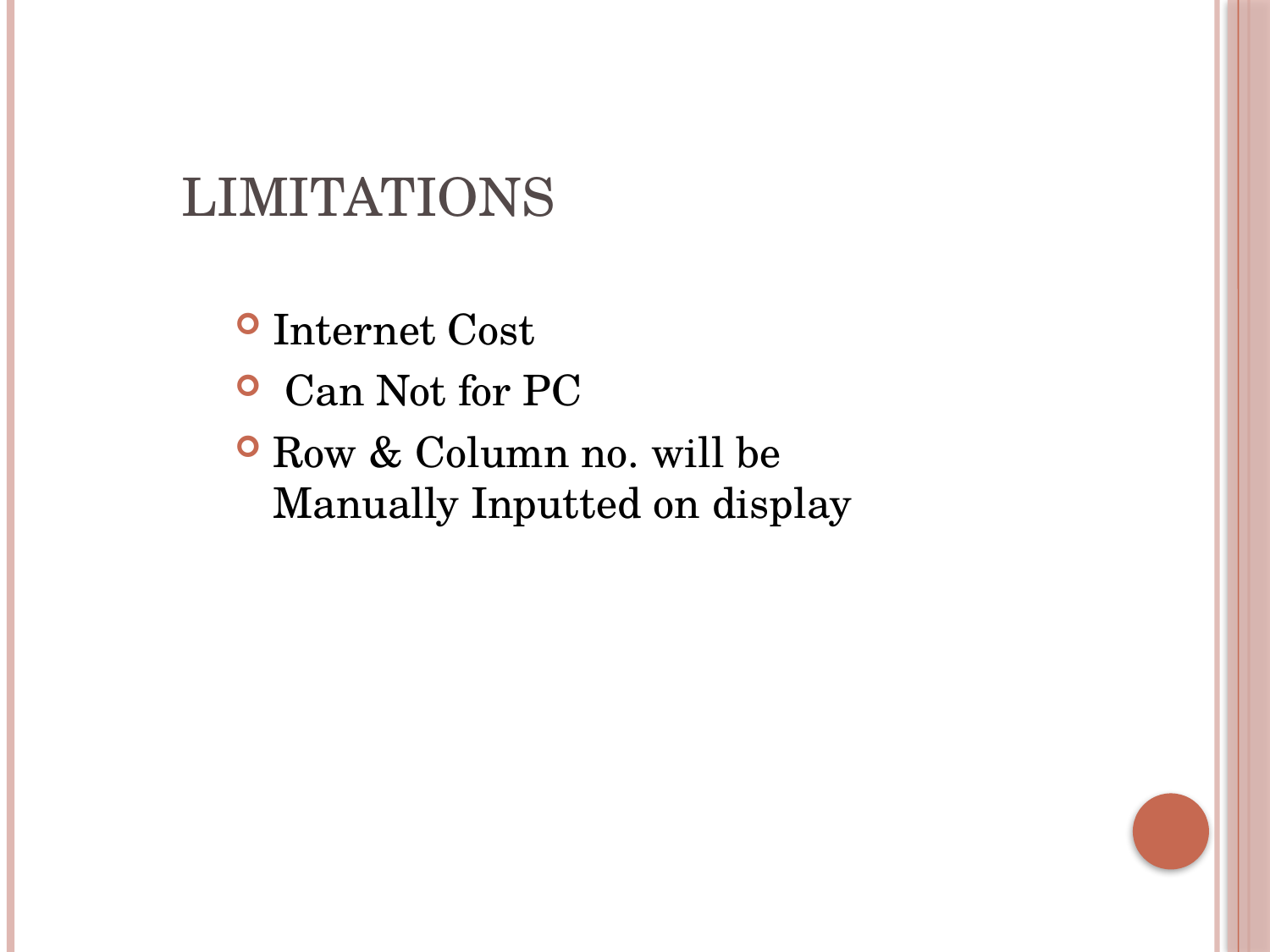

# Limitations
Internet Cost
 Can Not for PC
Row & Column no. will be Manually Inputted on display